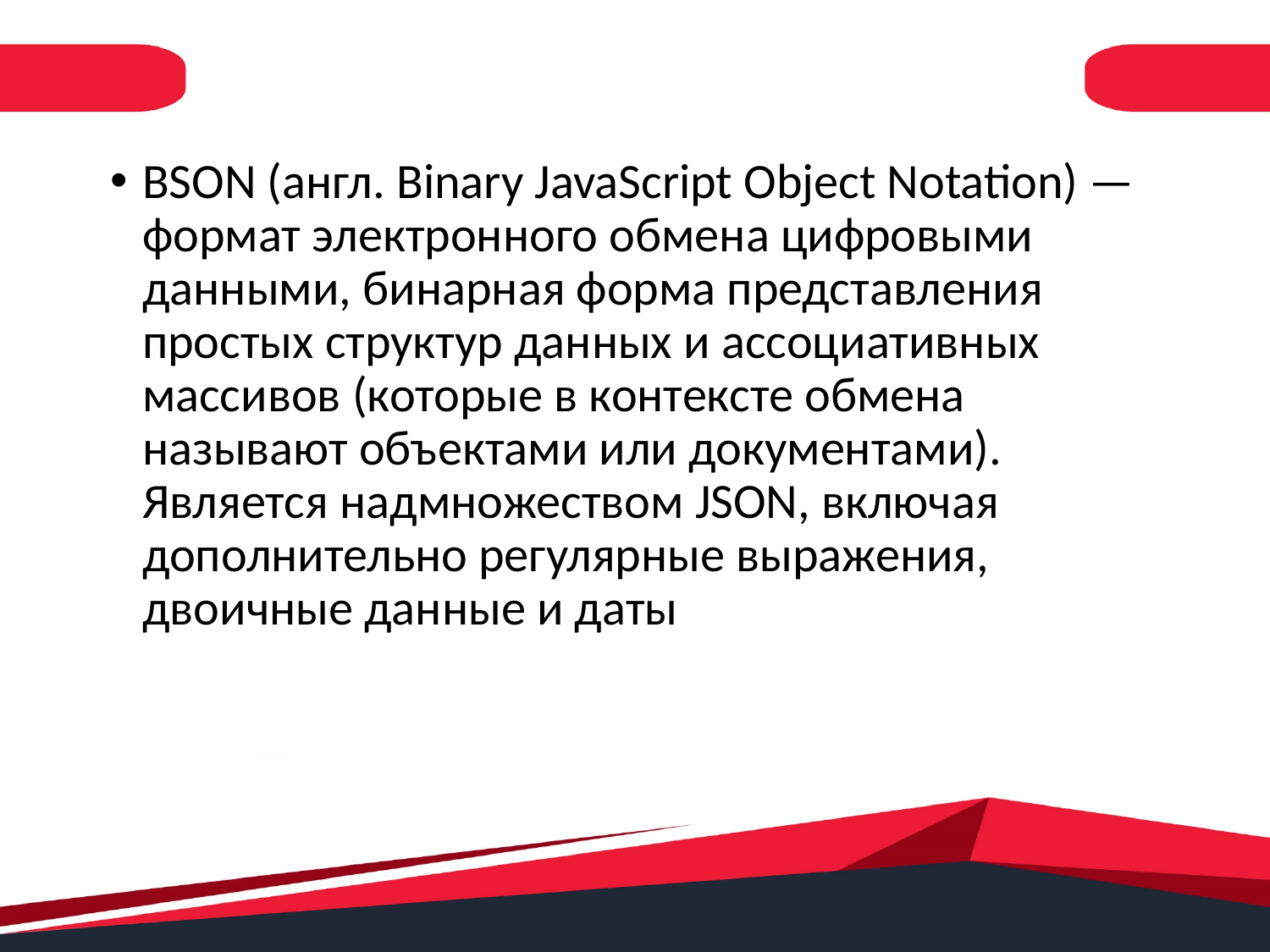

BSON (англ. Binary JavaScript Object Notation) — формат электронного обмена цифровыми данными, бинарная форма представления простых структур данных и ассоциативных массивов (которые в контексте обмена называют объектами или документами). Является надмножеством JSON, включая дополнительно регулярные выражения, двоичные данные и даты